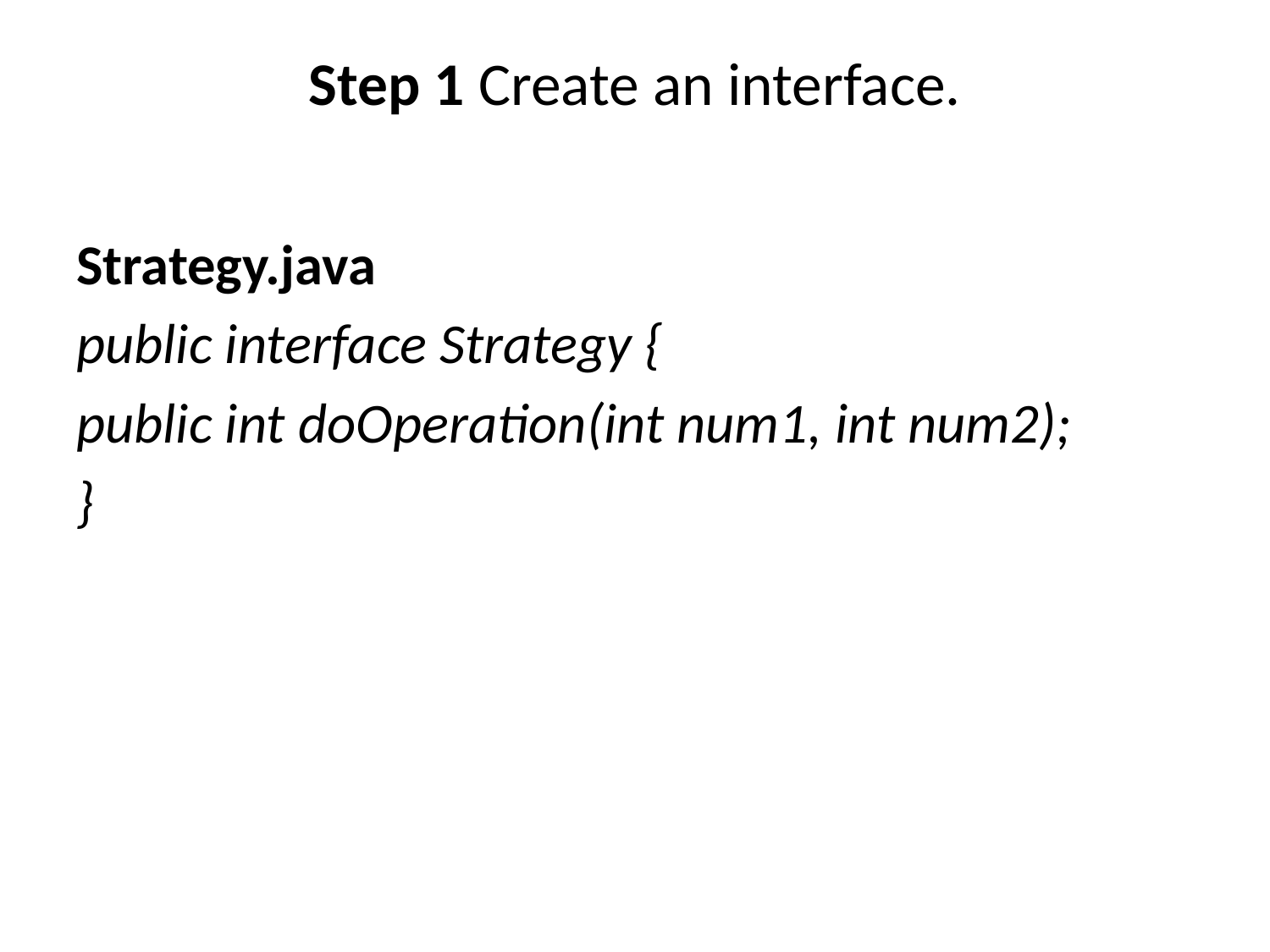

# Step 1 Create an interface.
Strategy.java
public interface Strategy {
public int doOperation(int num1, int num2);
}